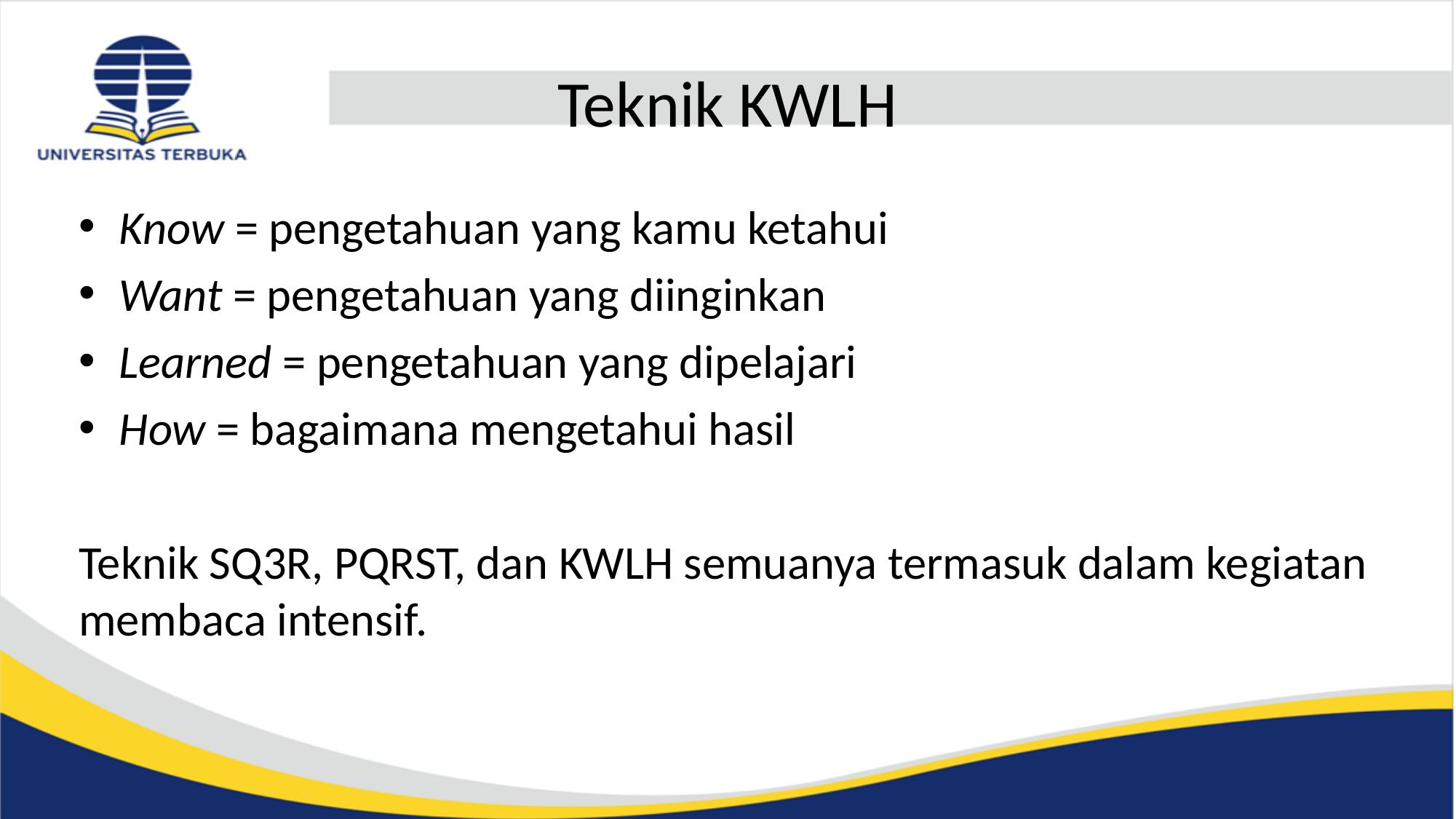

# Teknik KWLH
Know = pengetahuan yang kamu ketahui
Want = pengetahuan yang diinginkan
Learned = pengetahuan yang dipelajari
How = bagaimana mengetahui hasil

Teknik SQ3R, PQRST, dan KWLH semuanya termasuk dalam kegiatan membaca intensif.